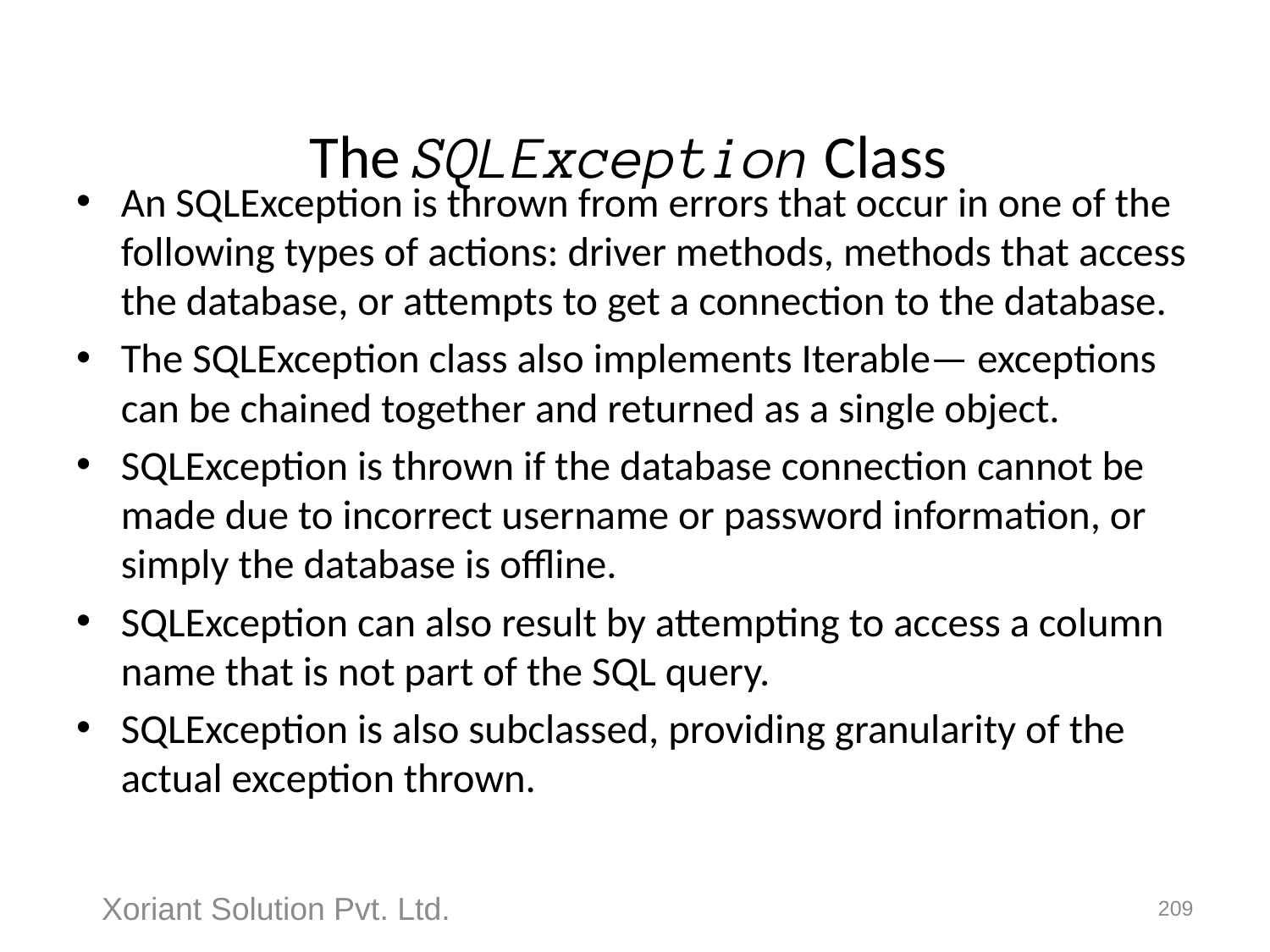

# The SQLException Class
An SQLException is thrown from errors that occur in one of the following types of actions: driver methods, methods that access the database, or attempts to get a connection to the database.
The SQLException class also implements Iterable— exceptions can be chained together and returned as a single object.
SQLException is thrown if the database connection cannot be made due to incorrect username or password information, or simply the database is offline.
SQLException can also result by attempting to access a column name that is not part of the SQL query.
SQLException is also subclassed, providing granularity of the actual exception thrown.

Xoriant Solution Pvt. Ltd.
209